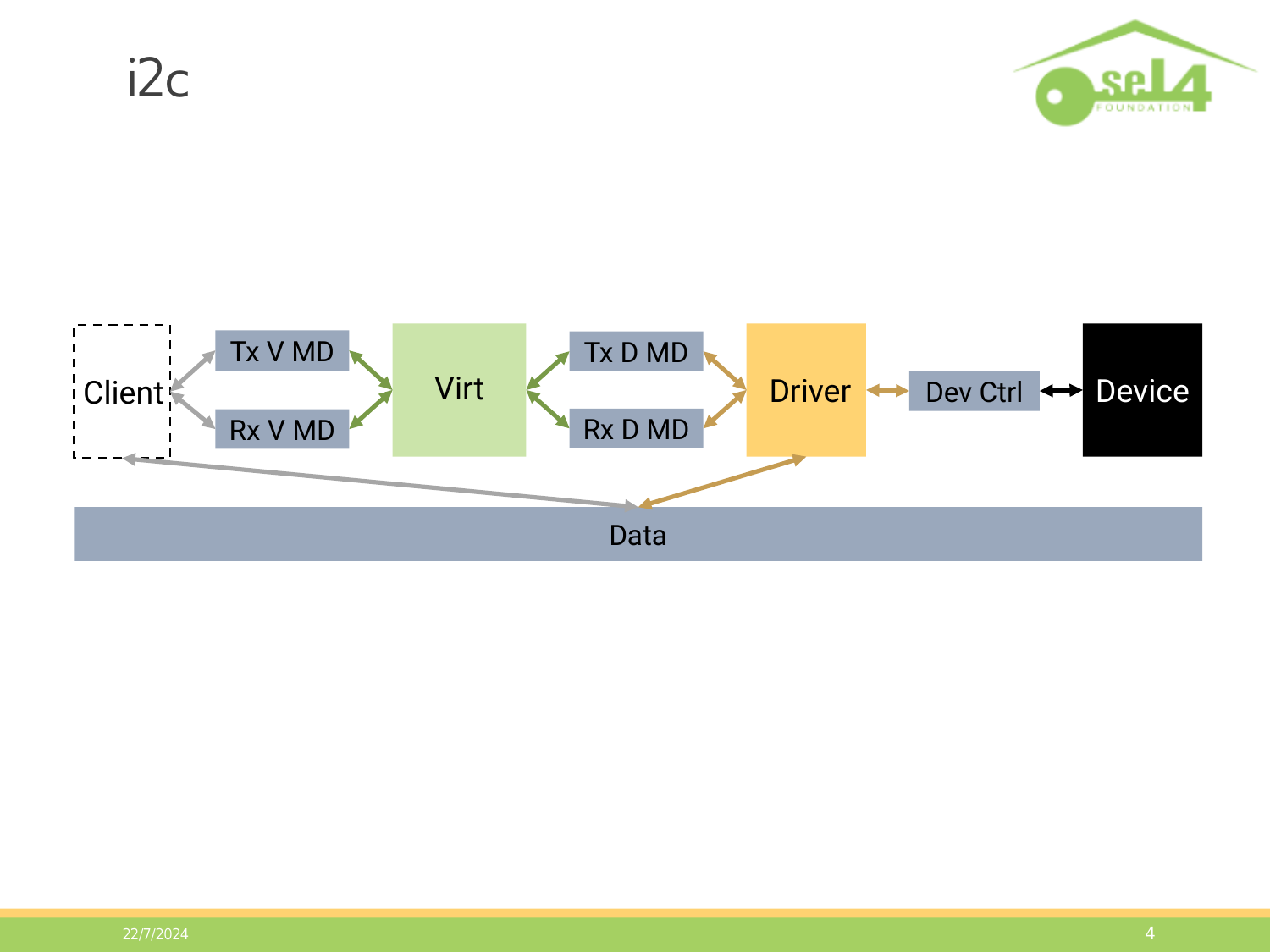

# i2c

Virt
Device
 Driver
 Client
Tx V MD
Tx D MD
Dev Ctrl
Rx D MD
Rx V MD
Data

22/7/2024
4